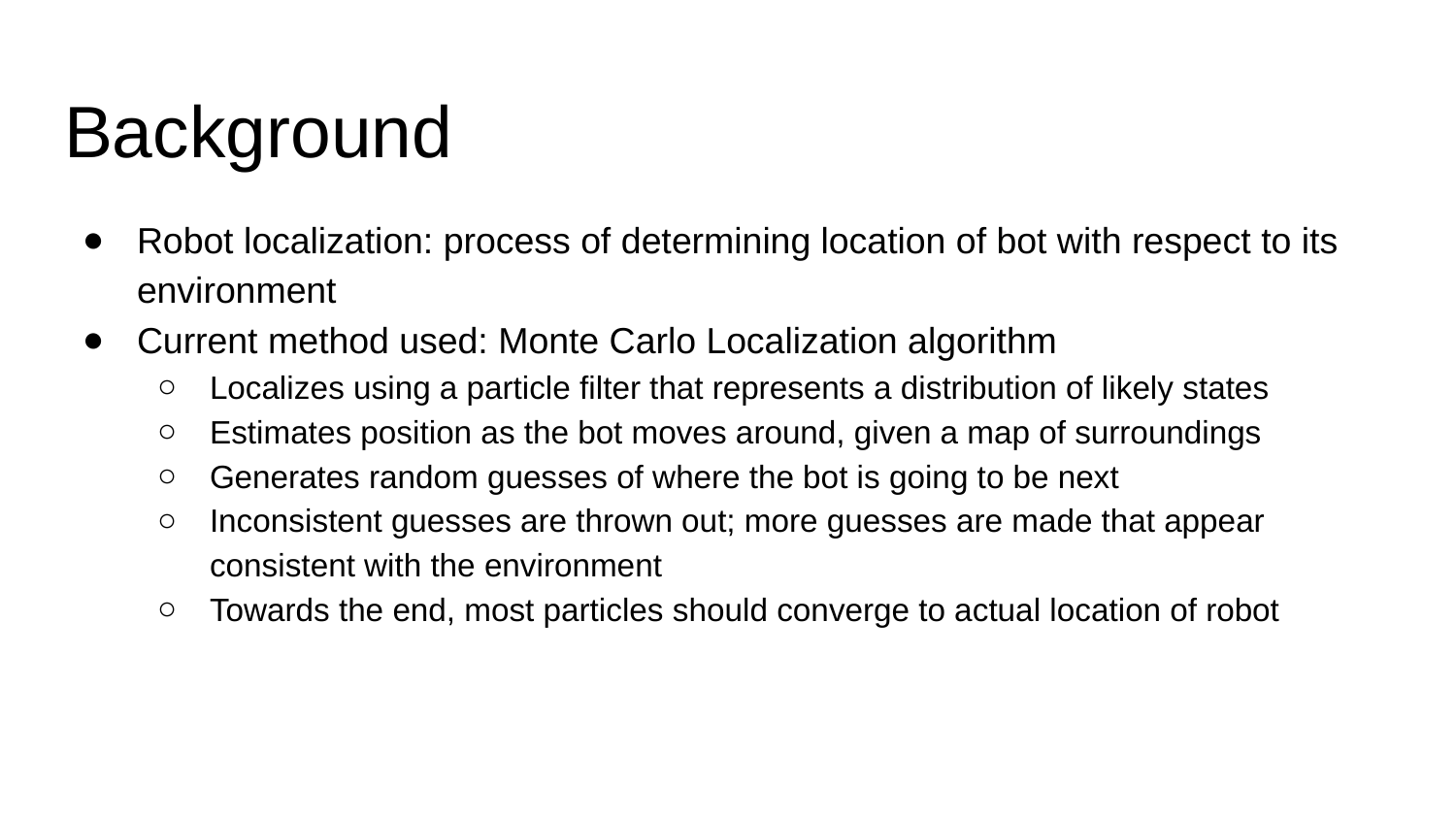

# Background
Robot localization: process of determining location of bot with respect to its environment
Current method used: Monte Carlo Localization algorithm
Localizes using a particle filter that represents a distribution of likely states
Estimates position as the bot moves around, given a map of surroundings
Generates random guesses of where the bot is going to be next
Inconsistent guesses are thrown out; more guesses are made that appear consistent with the environment
Towards the end, most particles should converge to actual location of robot